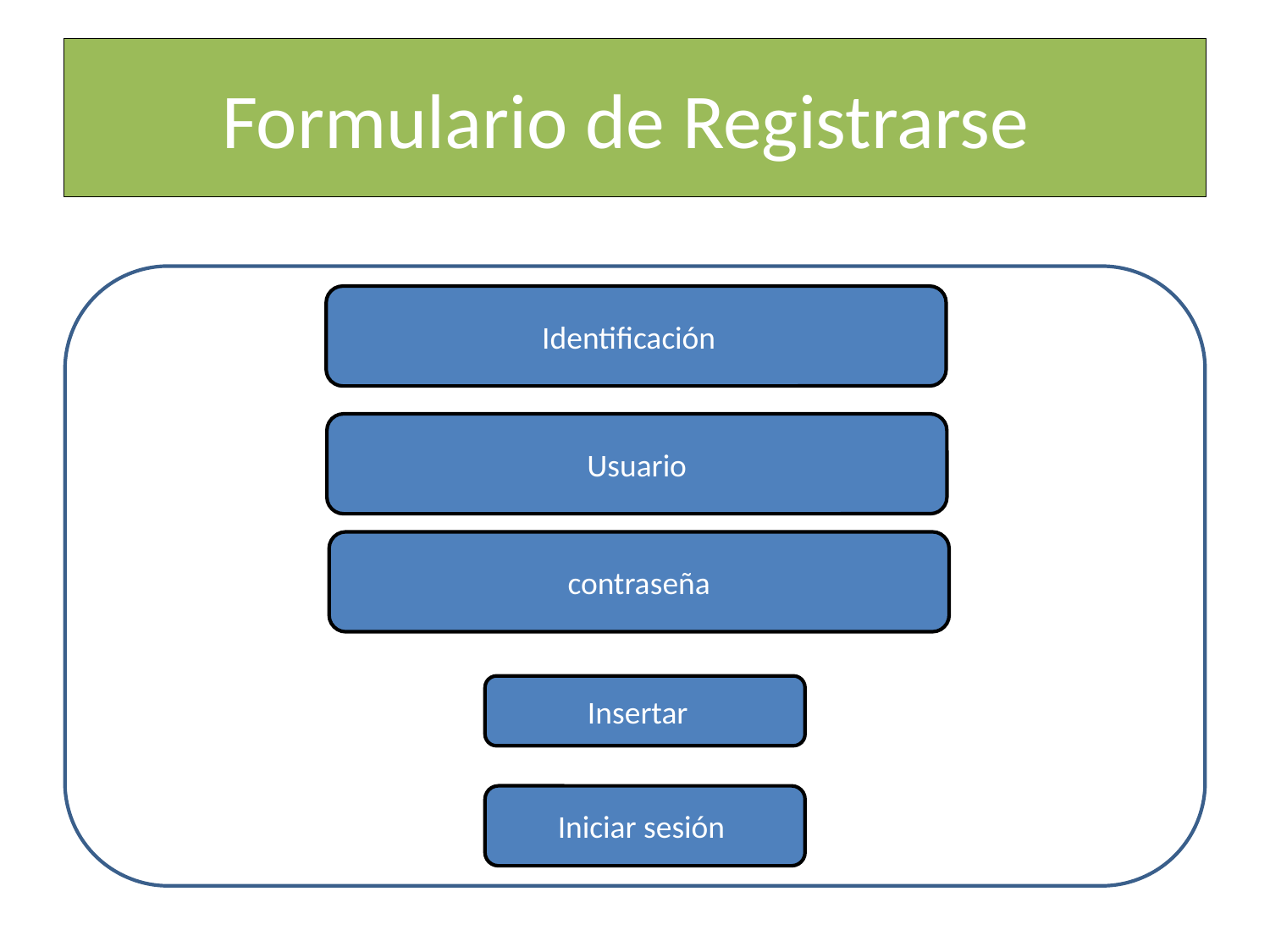

# Formulario de Registrarse

Identificación
Usuario
contraseña
Insertar
Iniciar sesión